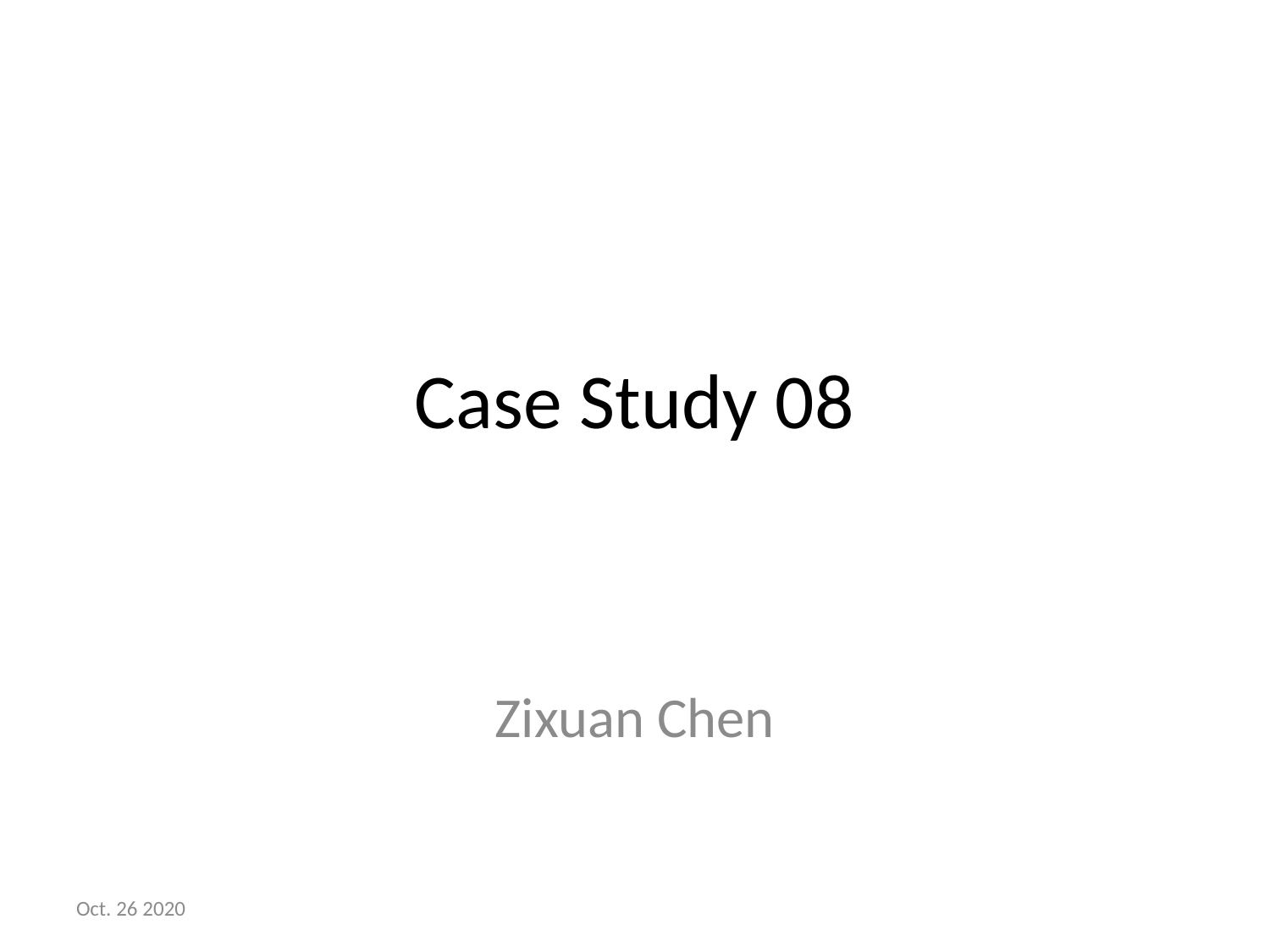

# Case Study 08
Zixuan Chen
Oct. 26 2020